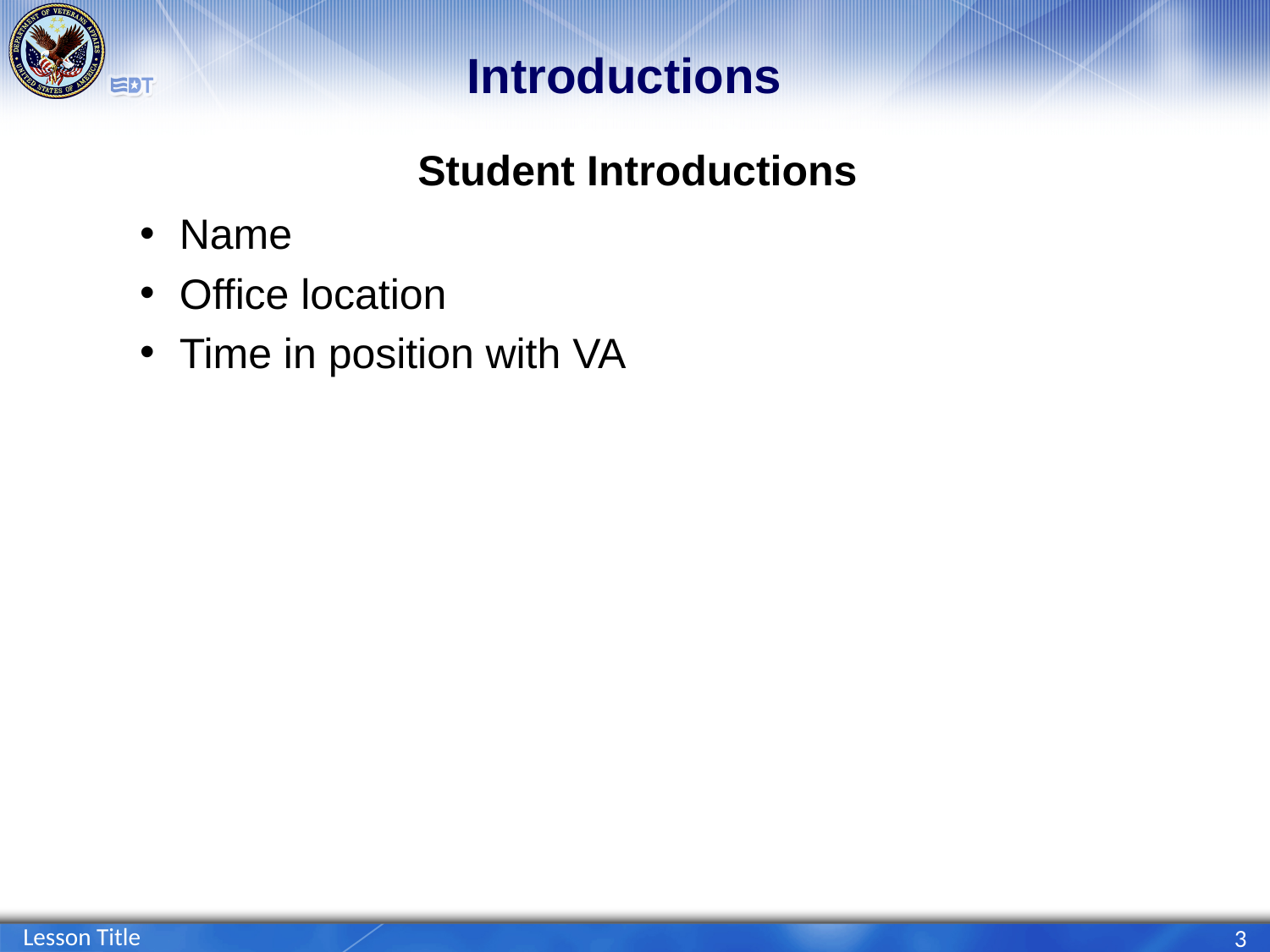

# Introductions
Student Introductions
Name
Office location
Time in position with VA
Lesson Title
3